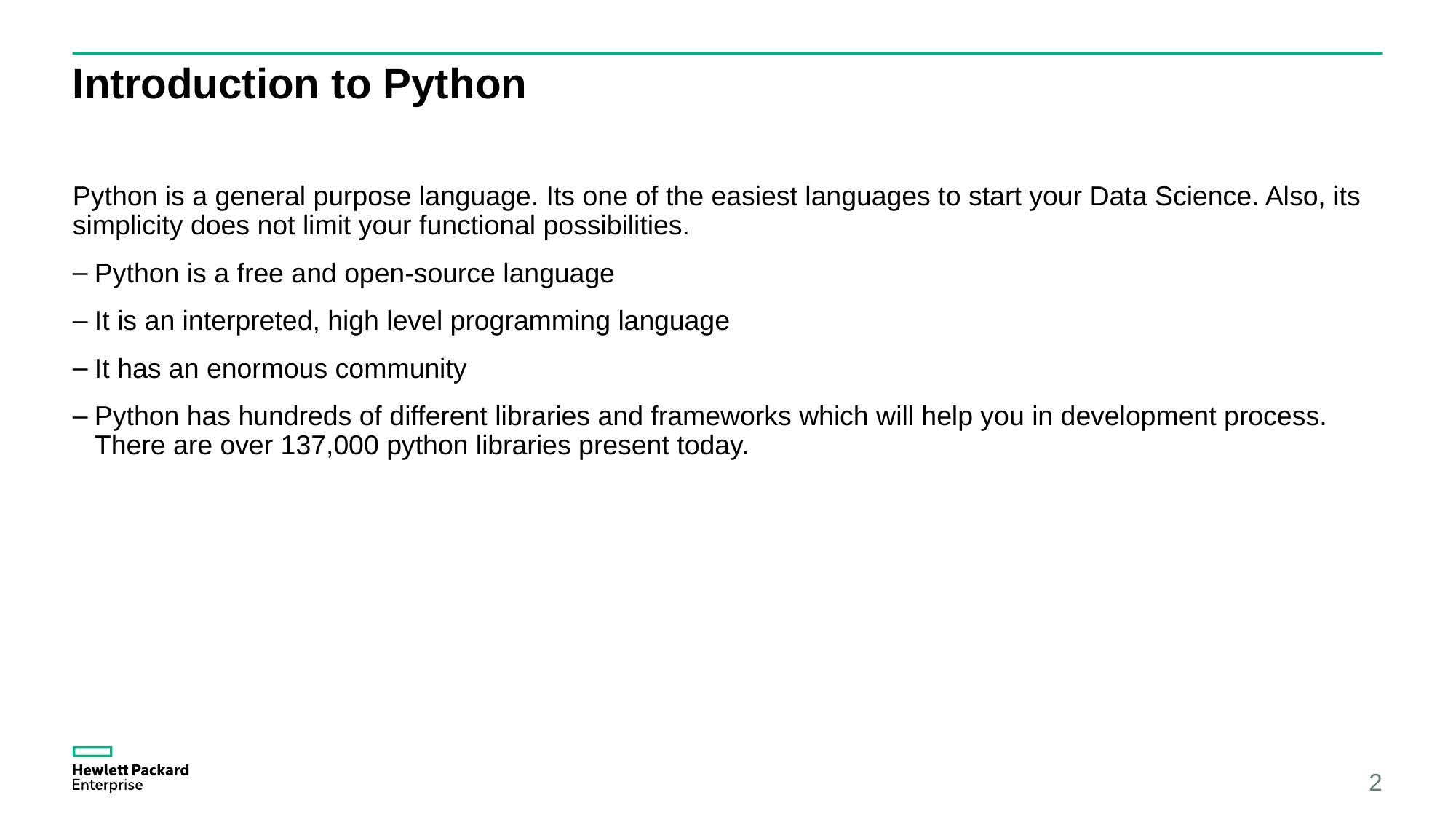

# Introduction to Python
Python is a general purpose language. Its one of the easiest languages to start your Data Science. Also, its simplicity does not limit your functional possibilities.
Python is a free and open-source language
It is an interpreted, high level programming language
It has an enormous community
Python has hundreds of different libraries and frameworks which will help you in development process. There are over 137,000 python libraries present today.

2